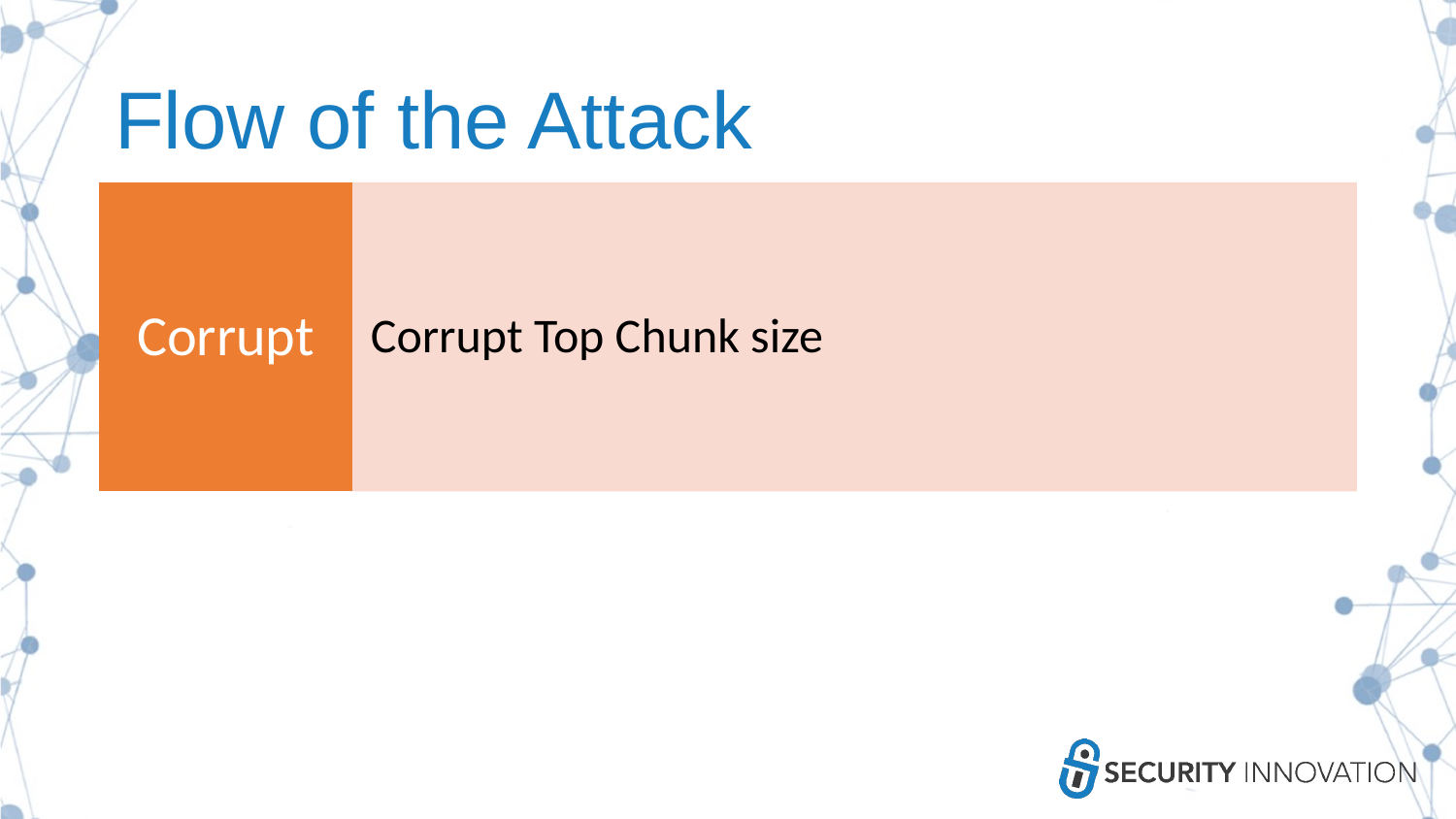

# Flow of the Attack
Corrupt Top Chunk size
Corrupt